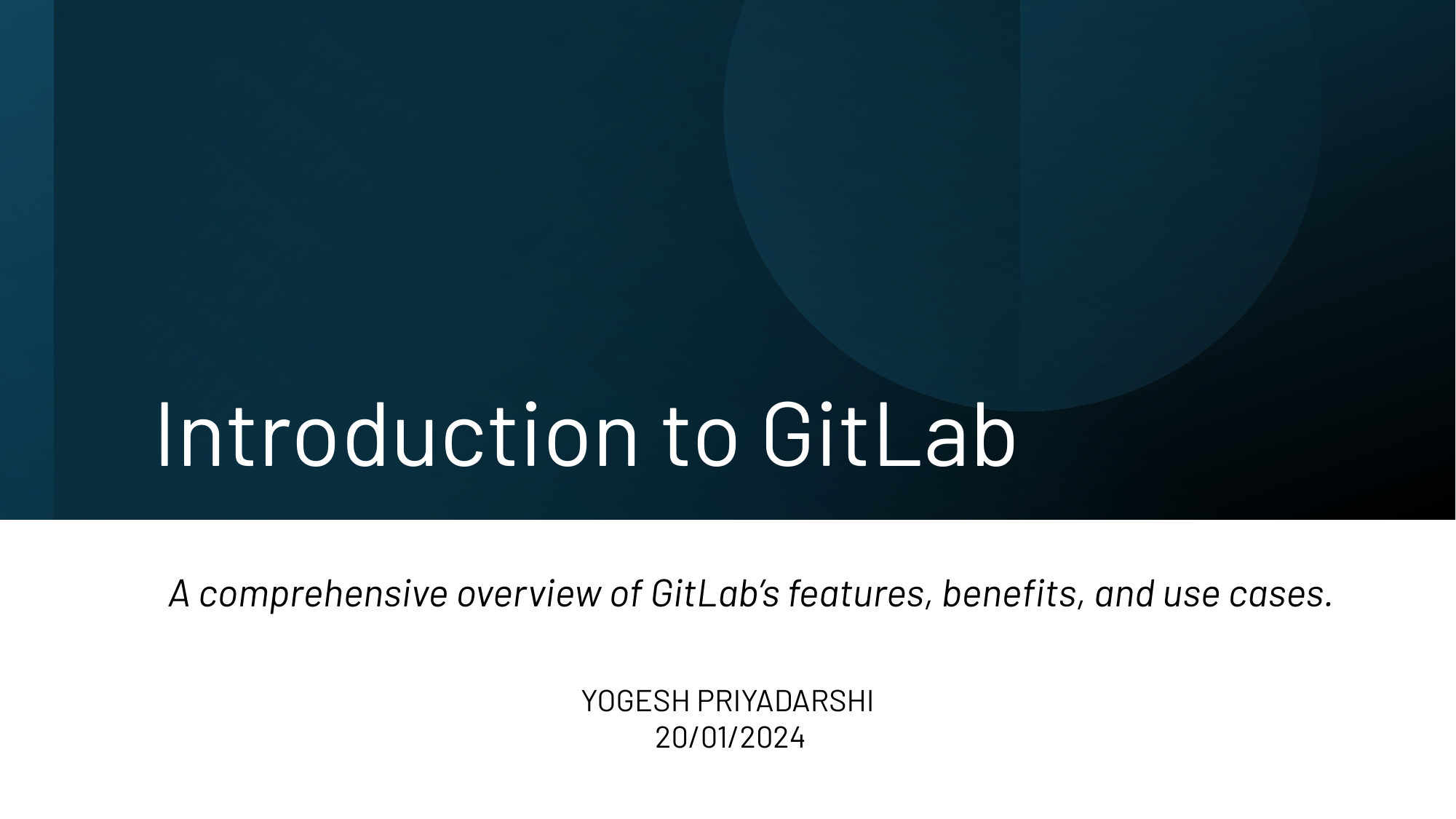

# Introduction to GitLab
A comprehensive overview of GitLab’s features, benefits, and use cases.

YOGESH PRIYADARSHI
 20/01/2024